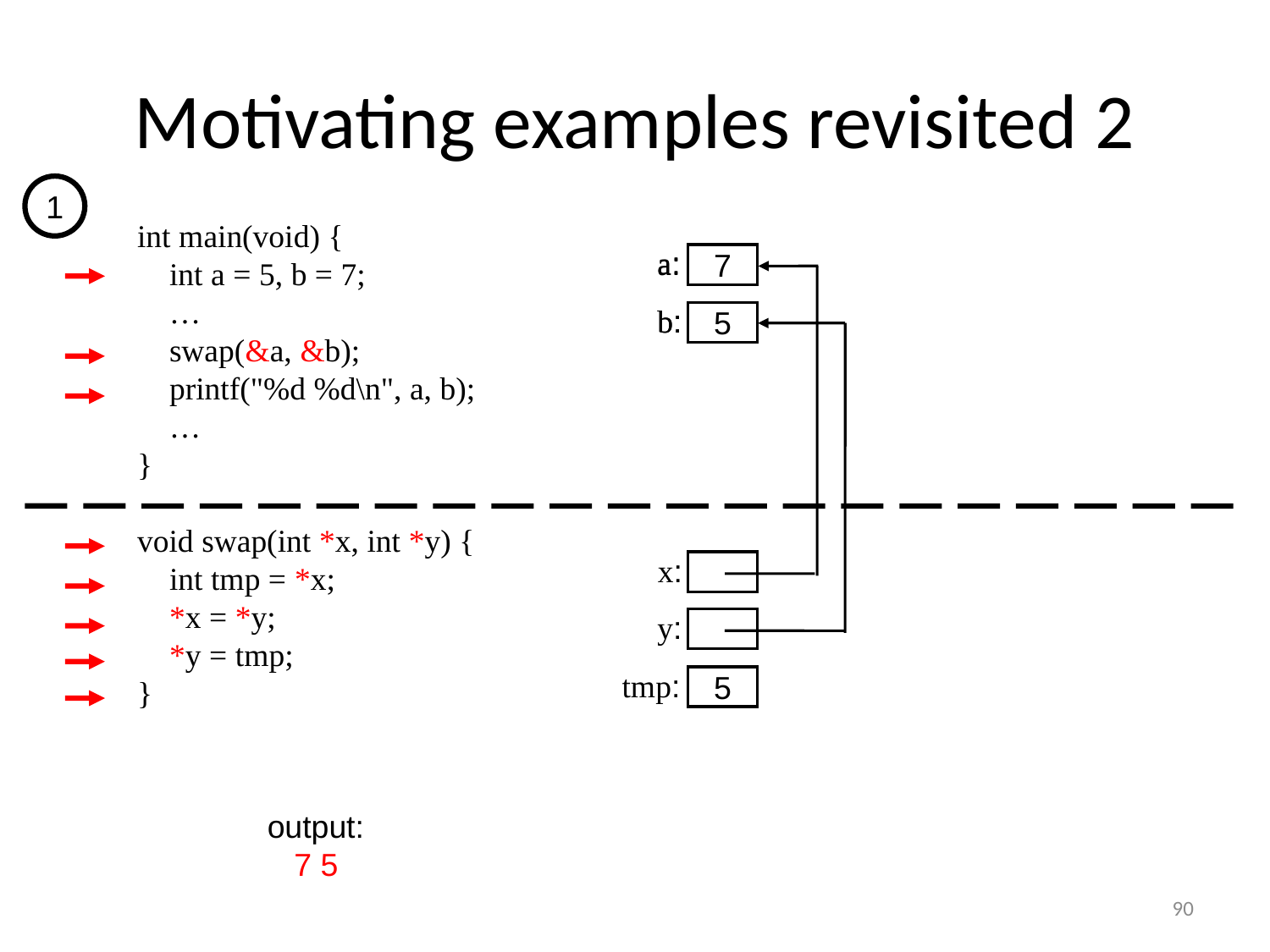

# Motivating examples revisited 2
1
int main(void) {
    int a = 5, b = 7;
    …
    swap(&a, &b);
    printf("%d %d\n", a, b);
    …
}

void swap(int *x, int *y) {
    int tmp = *x;
    *x = *y;
    *y = tmp;
}

a:
5
a:
7

b:
7
b:
5

x:

y:

tmp:
5

output:
   7 5
90